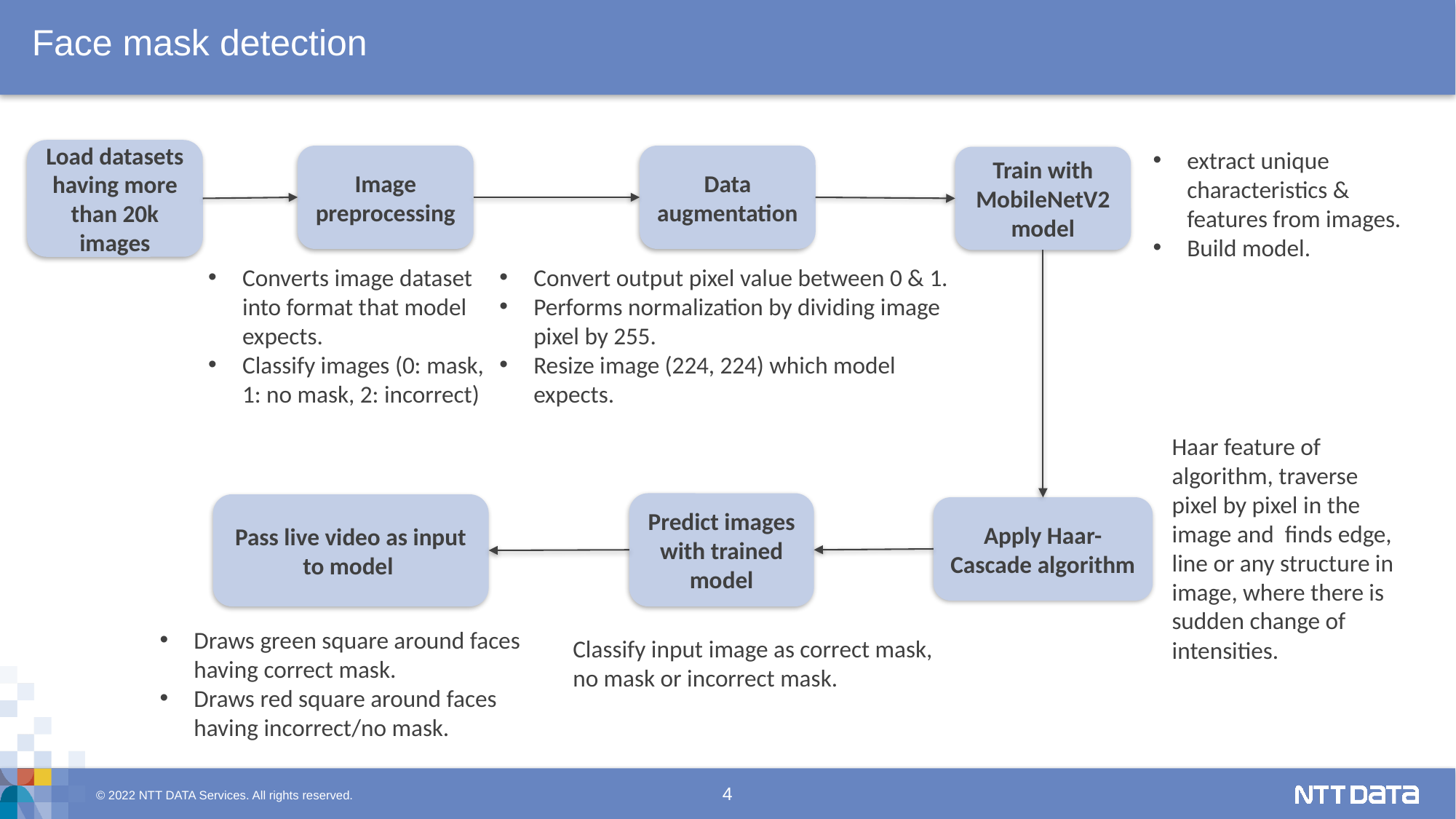

# Face mask detection
extract unique characteristics & features from images.
Build model.
Load datasets having more than 20k images
Image preprocessing
Data augmentation
Train with MobileNetV2 model
Converts image dataset into format that model expects.
Classify images (0: mask, 1: no mask, 2: incorrect)
Convert output pixel value between 0 & 1.
Performs normalization by dividing image pixel by 255.
Resize image (224, 224) which model expects.
Haar feature of algorithm, traverse pixel by pixel in the image and  finds edge, line or any structure in image, where there is sudden change of intensities.
Predict images with trained model
Pass live video as input to model
Apply Haar-Cascade algorithm
Draws green square around faces having correct mask.
Draws red square around faces having incorrect/no mask.
Classify input image as correct mask, no mask or incorrect mask.